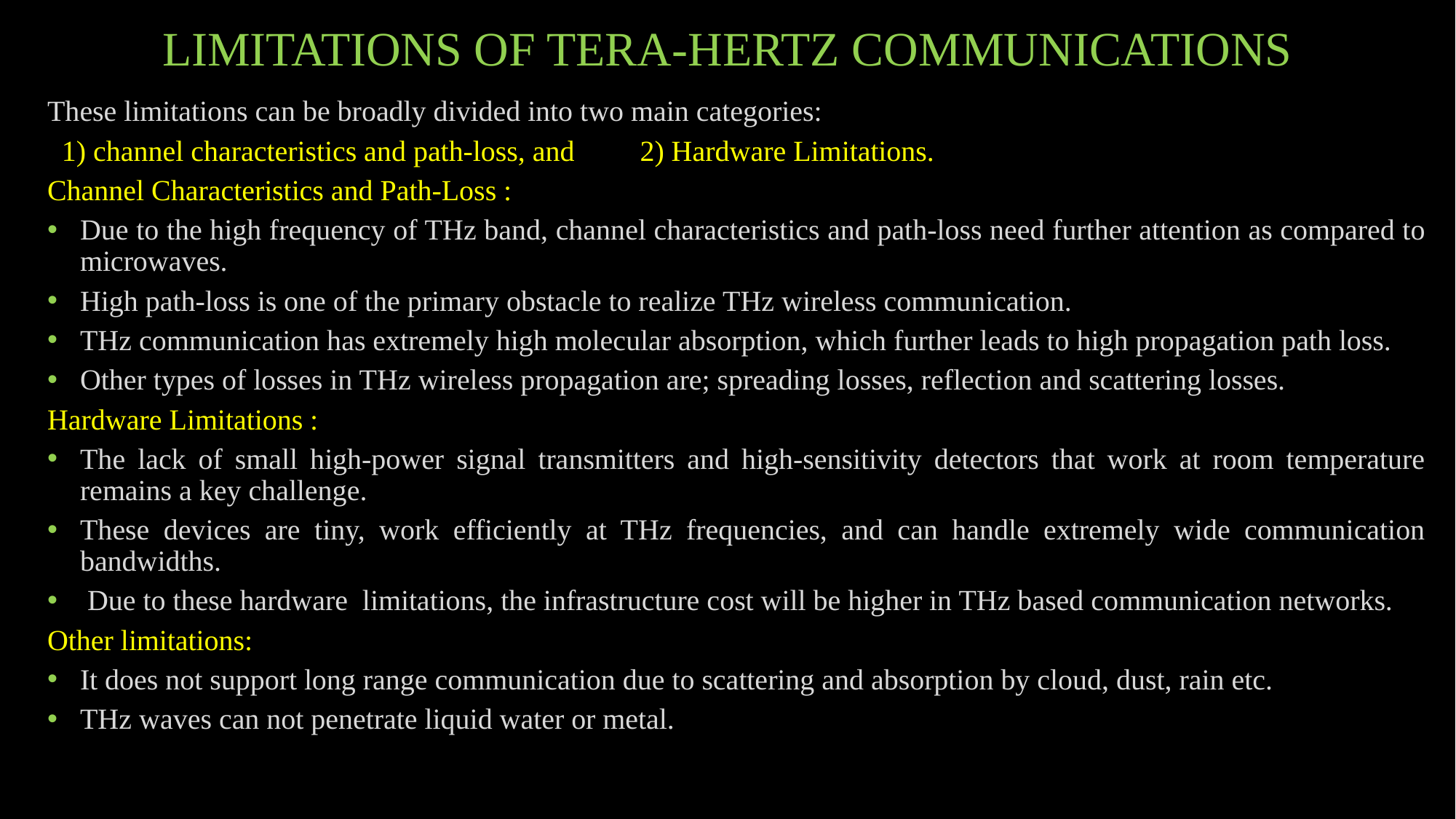

# LIMITATIONS OF TERA-HERTZ COMMUNICATIONS
These limitations can be broadly divided into two main categories:
  1) channel characteristics and path-loss, and         2) Hardware Limitations.
Channel Characteristics and Path-Loss :
Due to the high frequency of THz band, channel characteristics and path-loss need further attention as compared to microwaves.
High path-loss is one of the primary obstacle to realize THz wireless communication.
THz communication has extremely high molecular absorption, which further leads to high propagation path loss.
Other types of losses in THz wireless propagation are; spreading losses, reflection and scattering losses.
Hardware Limitations :
The lack of small high-power signal transmitters and high-sensitivity detectors that work at room temperature remains a key challenge.
These devices are tiny, work efficiently at THz frequencies, and can handle extremely wide communication bandwidths.
 Due to these hardware  limitations, the infrastructure cost will be higher in THz based communication networks.
Other limitations:
It does not support long range communication due to scattering and absorption by cloud, dust, rain etc.
THz waves can not penetrate liquid water or metal.